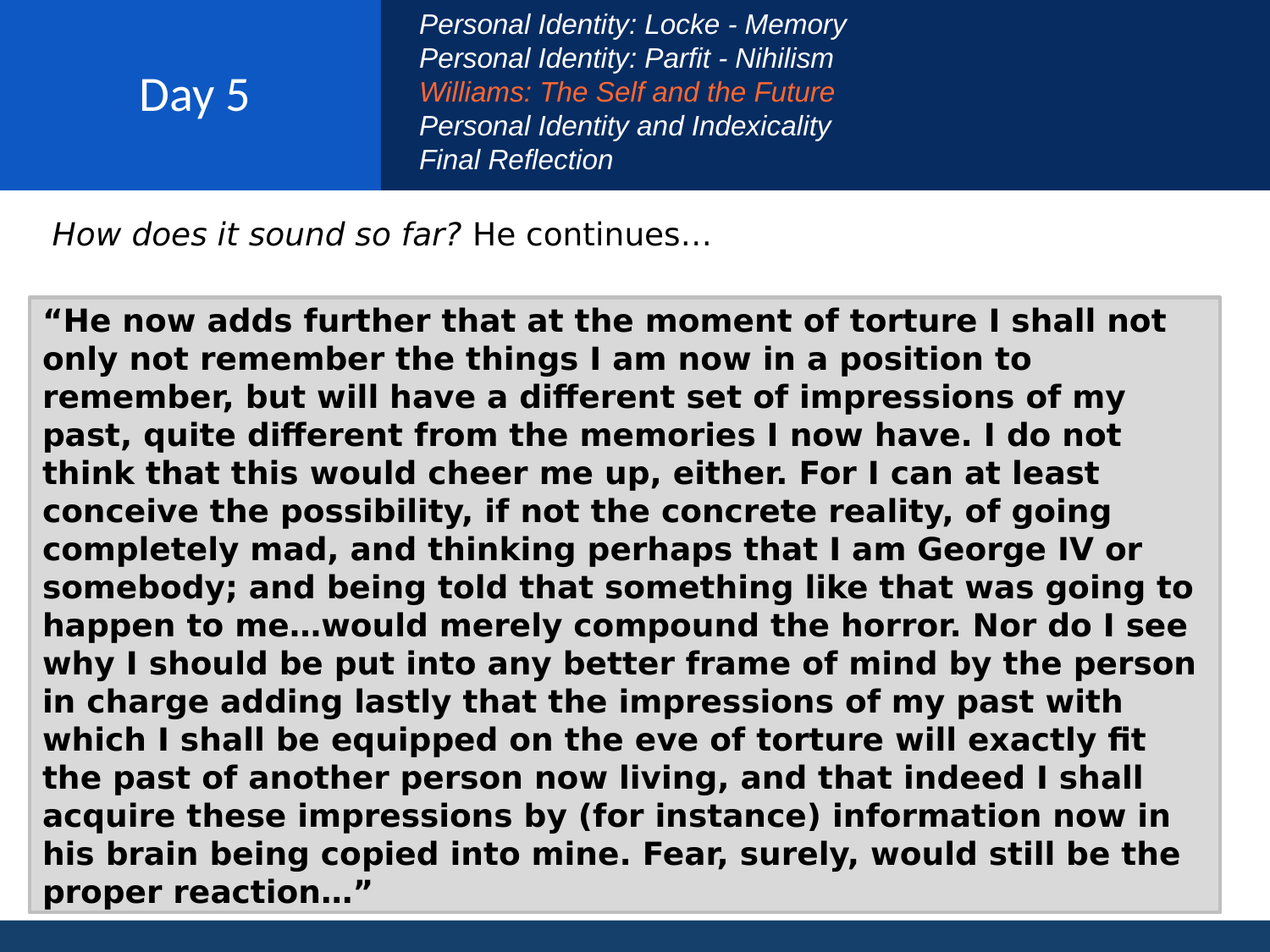

Personal Identity: Locke - Memory
Personal Identity: Parfit - Nihilism
Williams: The Self and the Future
Personal Identity and Indexicality
Final Reflection

# Day 5
How does it sound so far? He continues…

“He now adds further that at the moment of torture I shall not only not remember the things I am now in a position to remember, but will have a different set of impressions of my past, quite different from the memories I now have. I do not think that this would cheer me up, either. For I can at least conceive the possibility, if not the concrete reality, of going completely mad, and thinking perhaps that I am George IV or somebody; and being told that something like that was going to happen to me…would merely compound the horror. Nor do I see why I should be put into any better frame of mind by the person in charge adding lastly that the impressions of my past with which I shall be equipped on the eve of torture will exactly fit the past of another person now living, and that indeed I shall acquire these impressions by (for instance) information now in his brain being copied into mine. Fear, surely, would still be the proper reaction…”